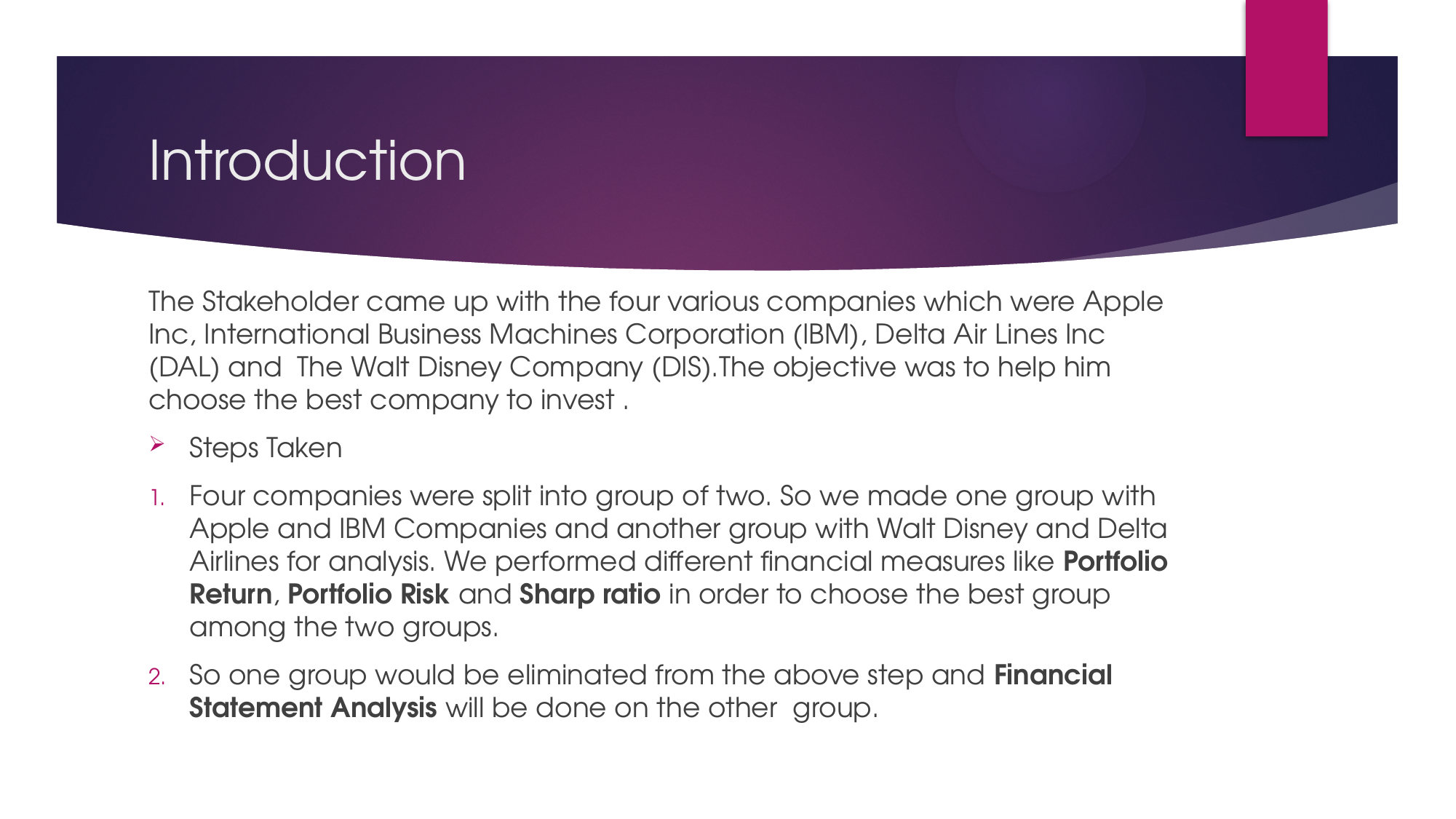

# Introduction
The Stakeholder came up with the four various companies which were Apple Inc, International Business Machines Corporation (IBM), Delta Air Lines Inc (DAL) and  The Walt Disney Company (DIS).The objective was to help him choose the best company to invest .
Steps Taken
Four companies were split into group of two. So we made one group with Apple and IBM Companies and another group with Walt Disney and Delta Airlines for analysis. We performed different financial measures like Portfolio Return, Portfolio Risk and Sharp ratio in order to choose the best group among the two groups.
So one group would be eliminated from the above step and Financial Statement Analysis will be done on the other  group.